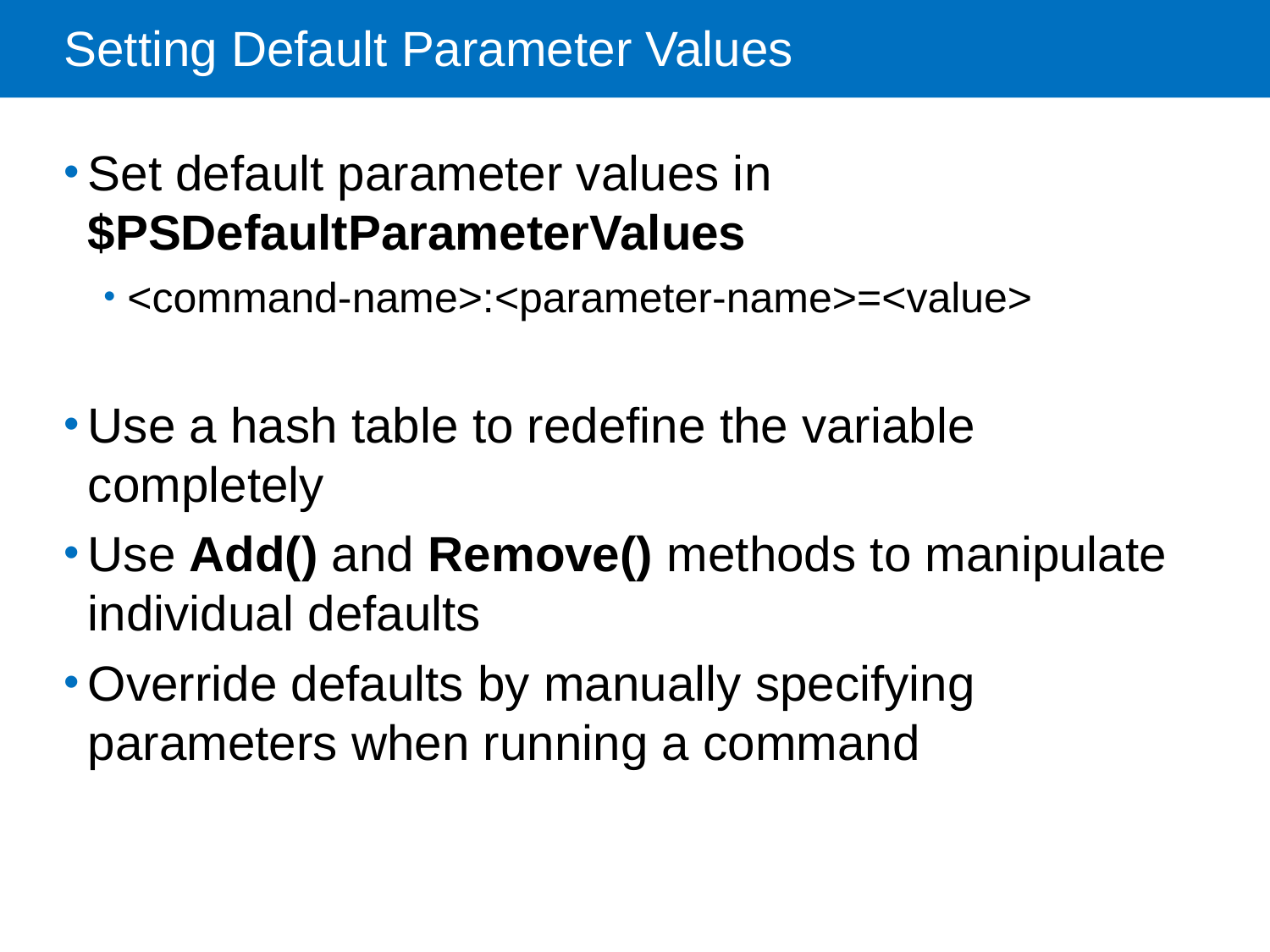

# Setting Default Parameter Values
Set default parameter values in $PSDefaultParameterValues
<command-name>:<parameter-name>=<value>

Use a hash table to redefine the variable completely
Use Add() and Remove() methods to manipulate individual defaults
Override defaults by manually specifying parameters when running a command